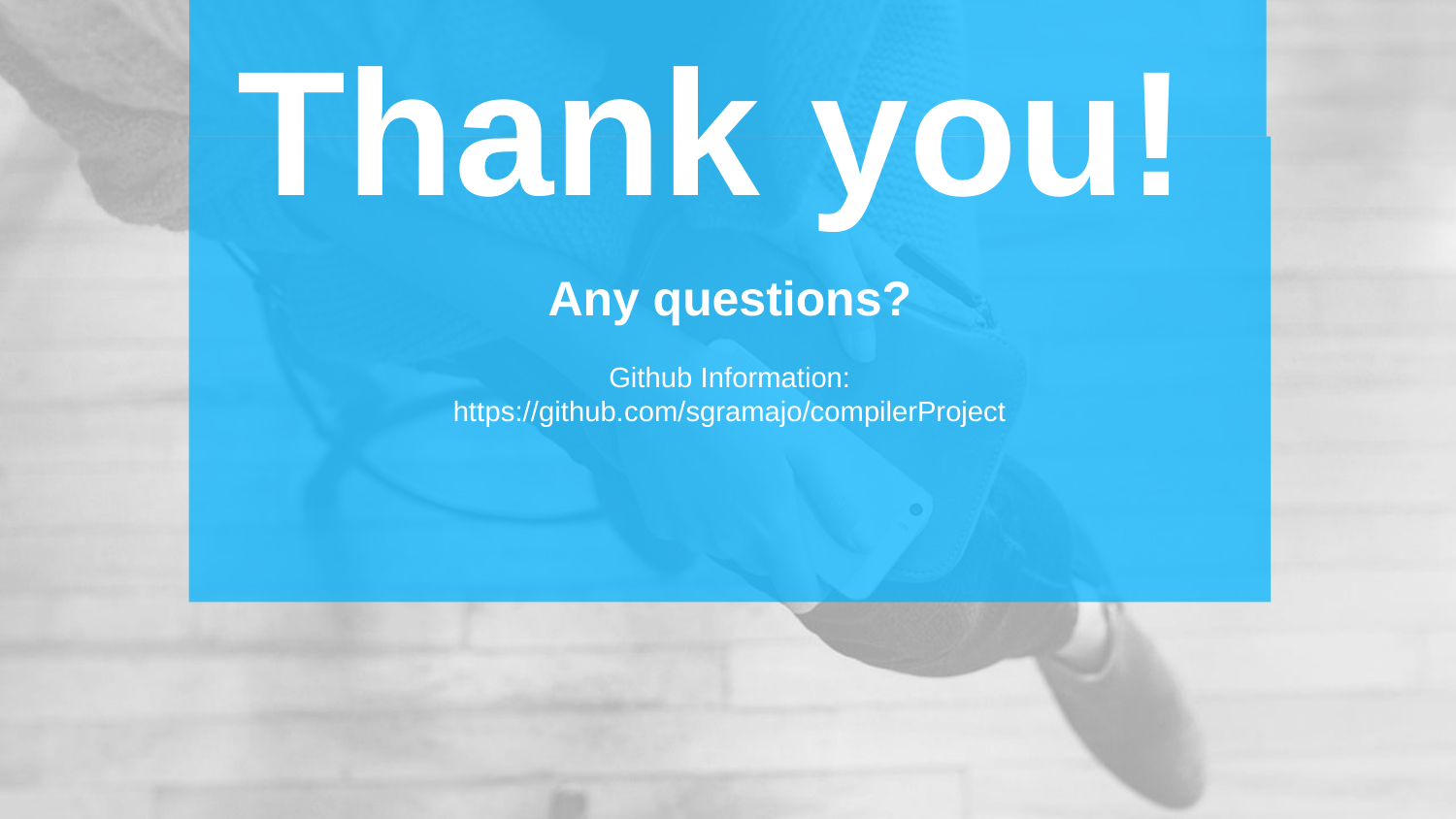

Thank you!

Any questions?

Github Information:
https://github.com/sgramajo/compilerProject